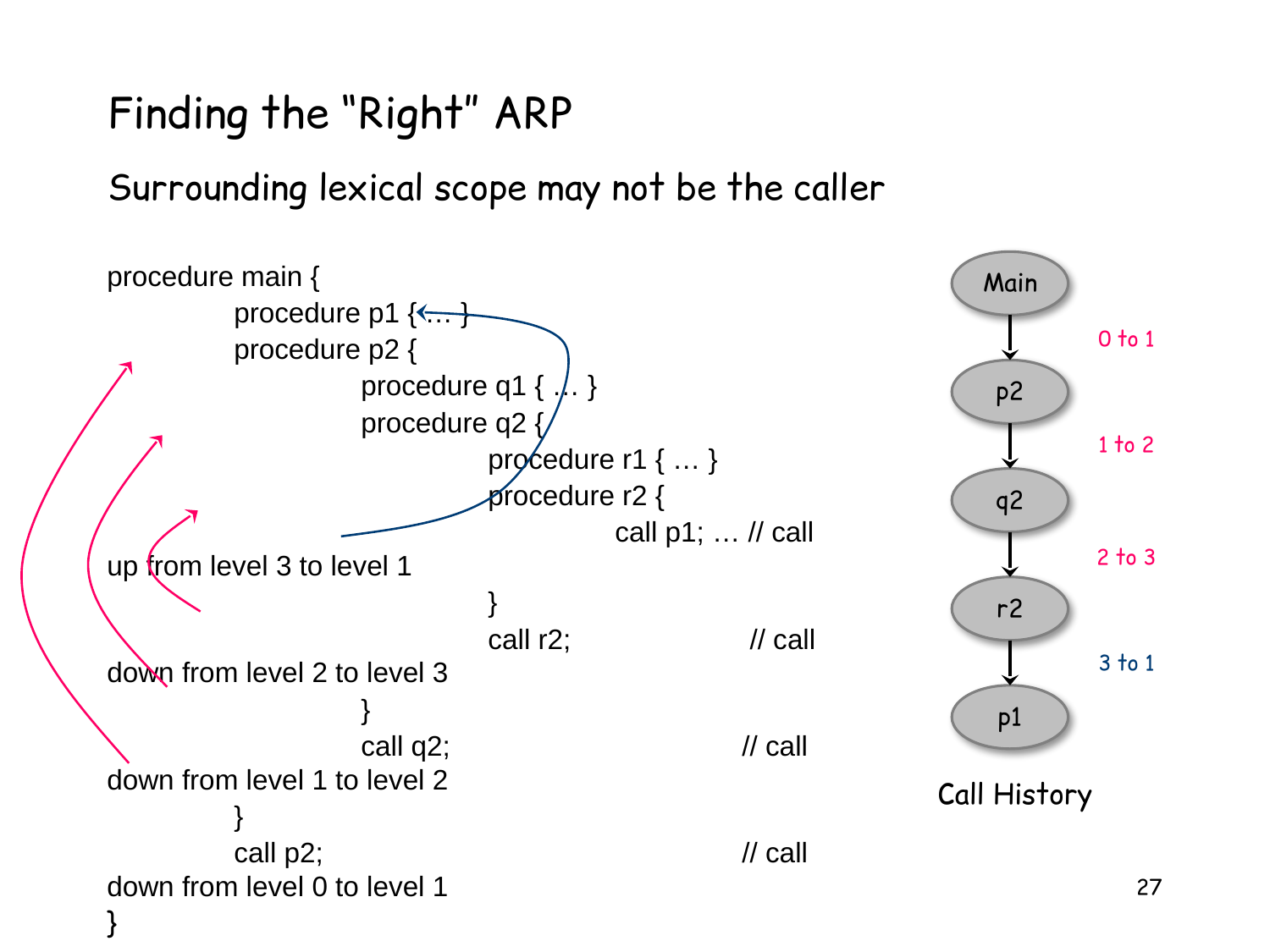

Surrounding lexical scope may not be the caller
# Finding the “Right” ARP
procedure main {
	procedure p1 { … }
	procedure p2 {
		procedure q1 { … }
		procedure q2 {
			procedure r1 { … }
			procedure r2 {
				call p1; … // call up from level 3 to level 1
			}
			call r2; 		 // call down from level 2 to level 3
		}
		call q2; 			// call down from level 1 to level 2
	}
	call p2; 				// call down from level 0 to level 1
}

Main
0 to 1
p2
1 to 2
q2
2 to 3
r2
3 to 1
p1
Call History
27